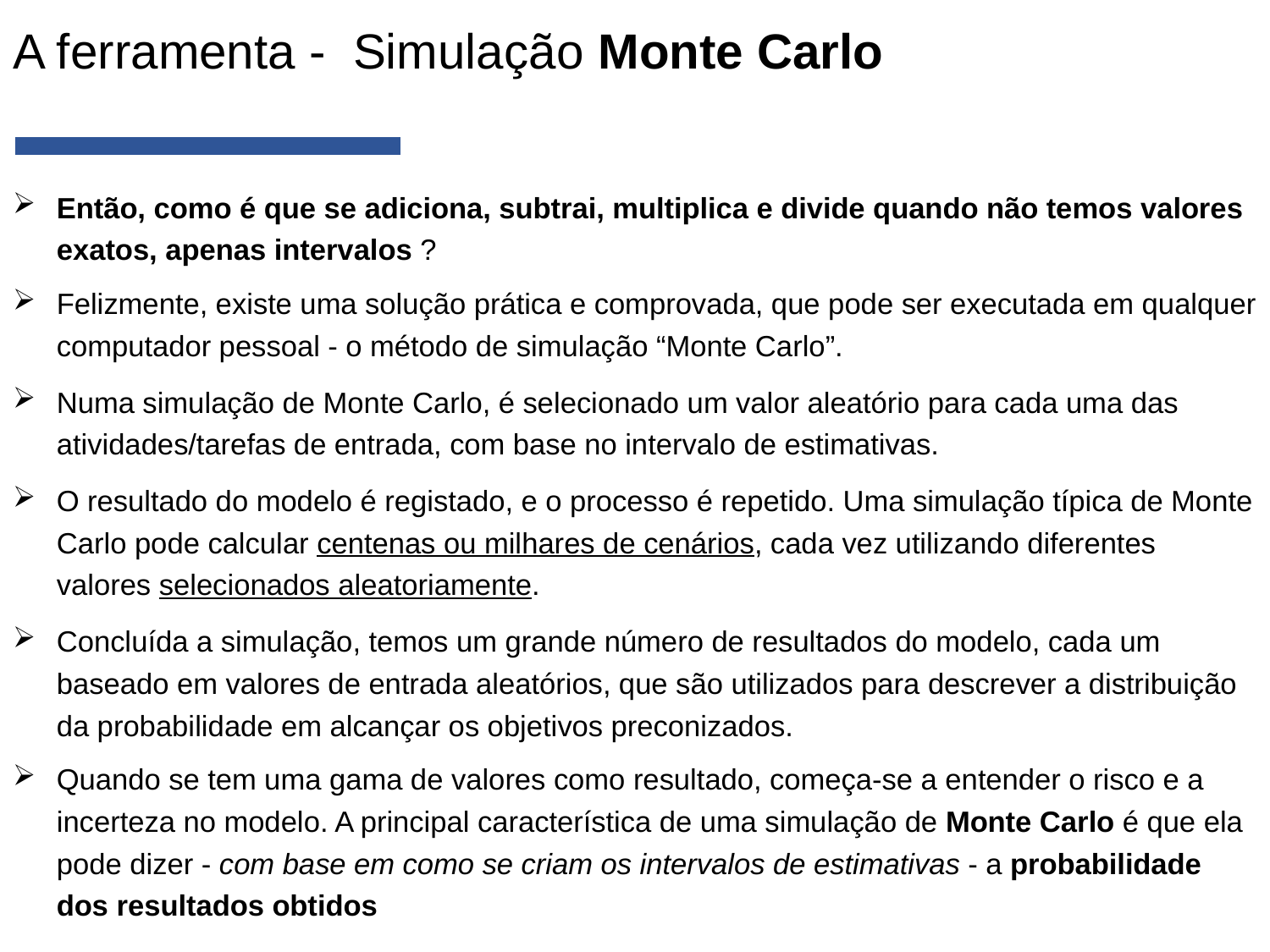

# A ferramenta -  Simulação Monte Carlo
Então, como é que se adiciona, subtrai, multiplica e divide quando não temos valores exatos, apenas intervalos ?
Felizmente, existe uma solução prática e comprovada, que pode ser executada em qualquer computador pessoal - o método de simulação “Monte Carlo”.
Numa simulação de Monte Carlo, é selecionado um valor aleatório para cada uma das atividades/tarefas de entrada, com base no intervalo de estimativas.
O resultado do modelo é registado, e o processo é repetido. Uma simulação típica de Monte Carlo pode calcular centenas ou milhares de cenários, cada vez utilizando diferentes valores selecionados aleatoriamente.
Concluída a simulação, temos um grande número de resultados do modelo, cada um baseado em valores de entrada aleatórios, que são utilizados para descrever a distribuição da probabilidade em alcançar os objetivos preconizados.
Quando se tem uma gama de valores como resultado, começa-se a entender o risco e a incerteza no modelo. A principal característica de uma simulação de Monte Carlo é que ela pode dizer - com base em como se criam os intervalos de estimativas - a probabilidade dos resultados obtidos